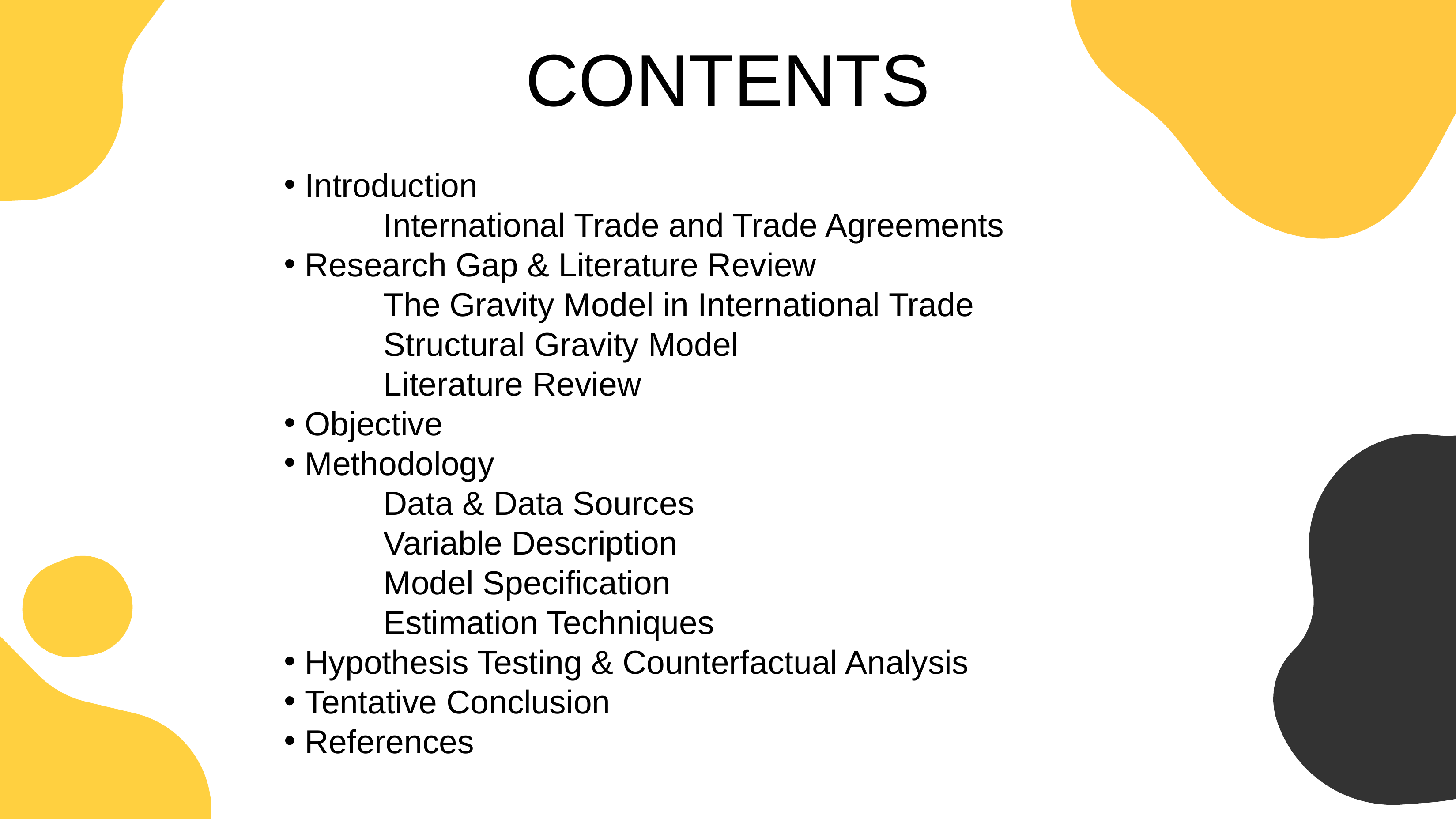

# CONTENTS
Introduction
International Trade and Trade Agreements
Research Gap & Literature Review
The Gravity Model in International Trade
Structural Gravity Model
Literature Review
Objective
Methodology
Data & Data Sources
Variable Description
Model Specification
Estimation Techniques
Hypothesis Testing & Counterfactual Analysis
Tentative Conclusion
References